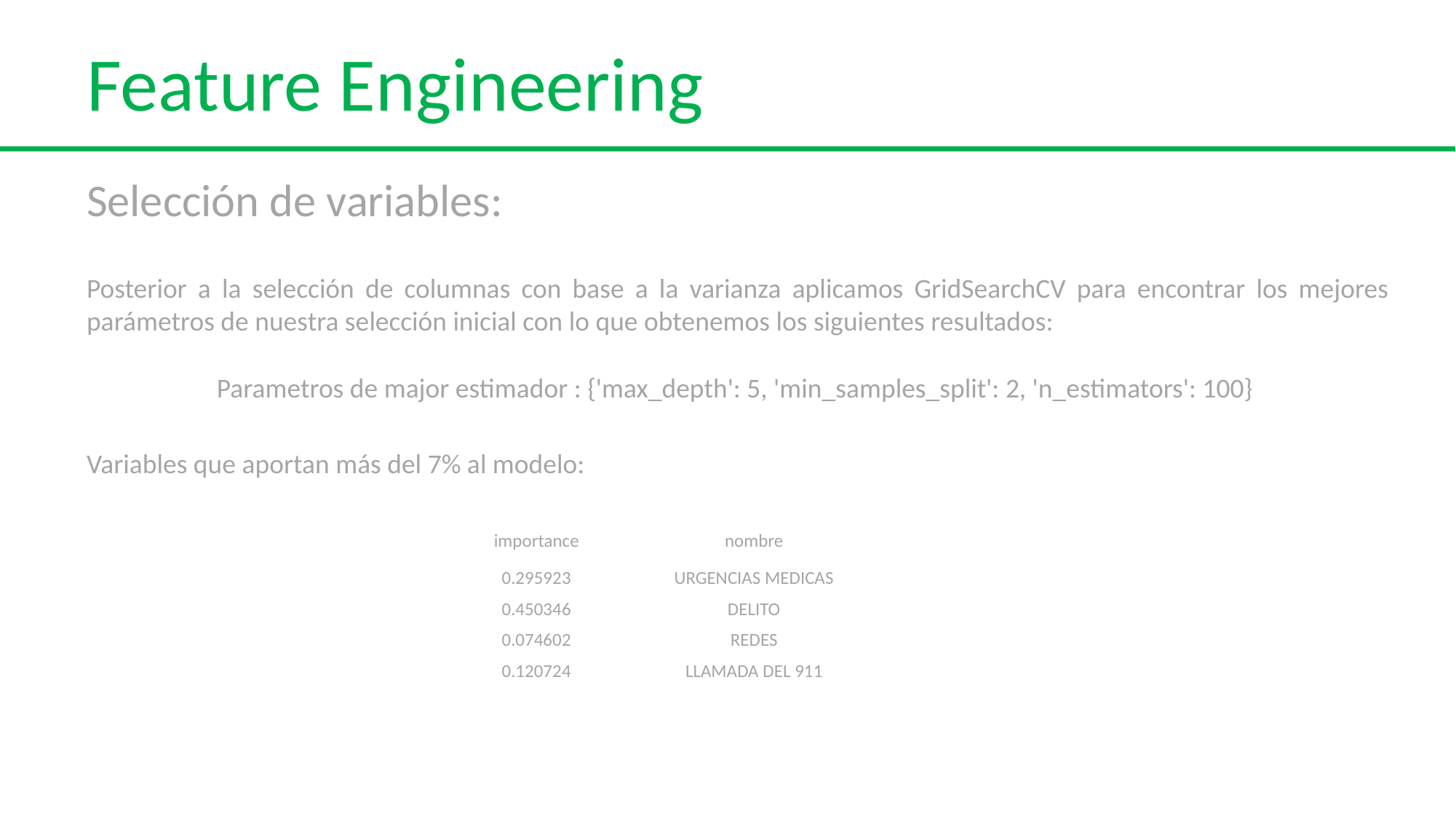

Feature Engineering
Selección de variables:

Posterior a la selección de columnas con base a la varianza aplicamos GridSearchCV para encontrar los mejores parámetros de nuestra selección inicial con lo que obtenemos los siguientes resultados:
Parametros de major estimador : {'max_depth': 5, 'min_samples_split': 2, 'n_estimators': 100}
Variables que aportan más del 7% al modelo:
| importance | nombre |
| --- | --- |
| 0.295923 | URGENCIAS MEDICAS |
| 0.450346 | DELITO |
| 0.074602 | REDES |
| 0.120724 | LLAMADA DEL 911 |